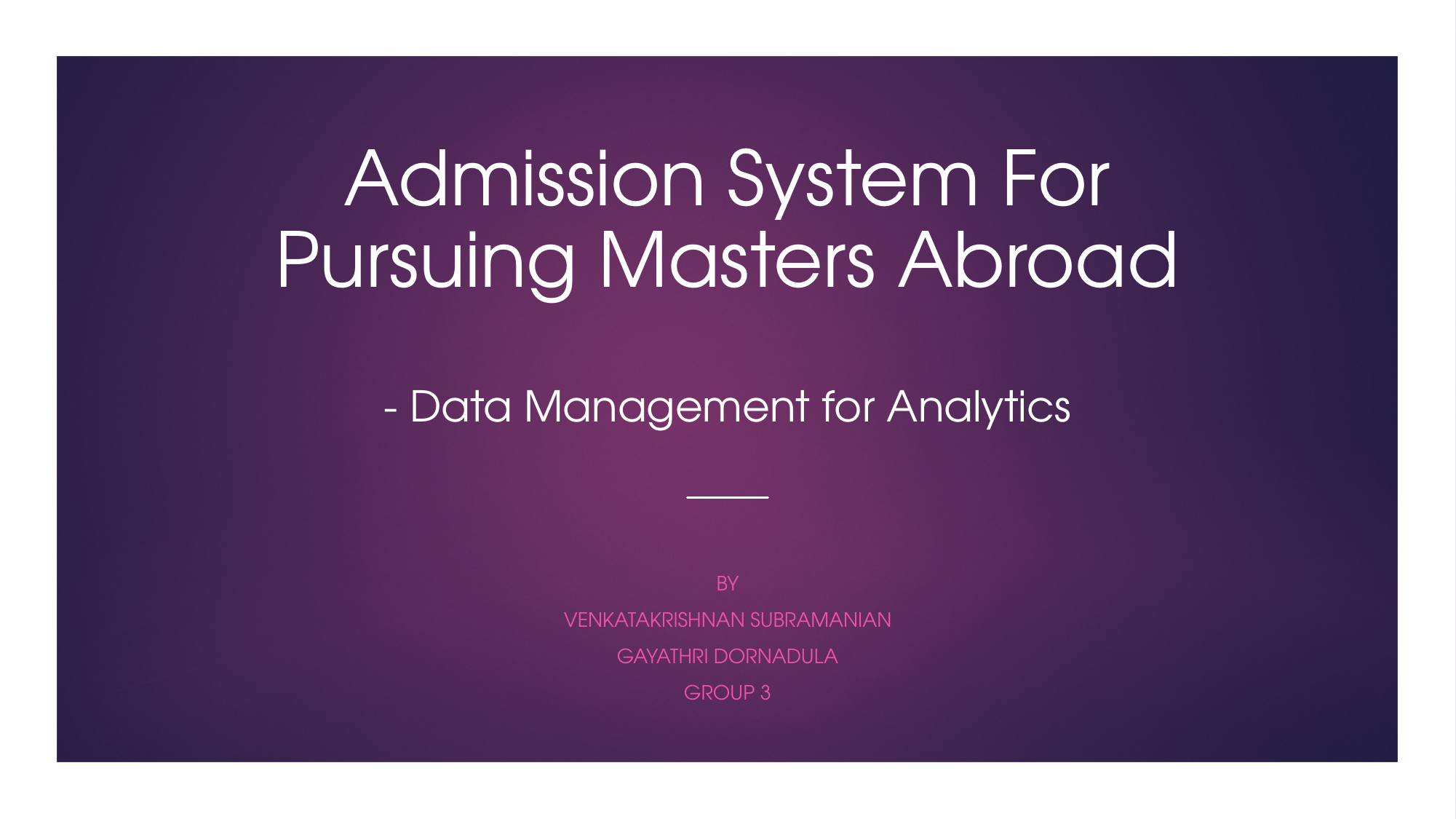

# Admission System For Pursuing Masters Abroad - Data Management for Analytics
BY
Venkatakrishnan Subramanian
Gayathri Dornadula
Group 3